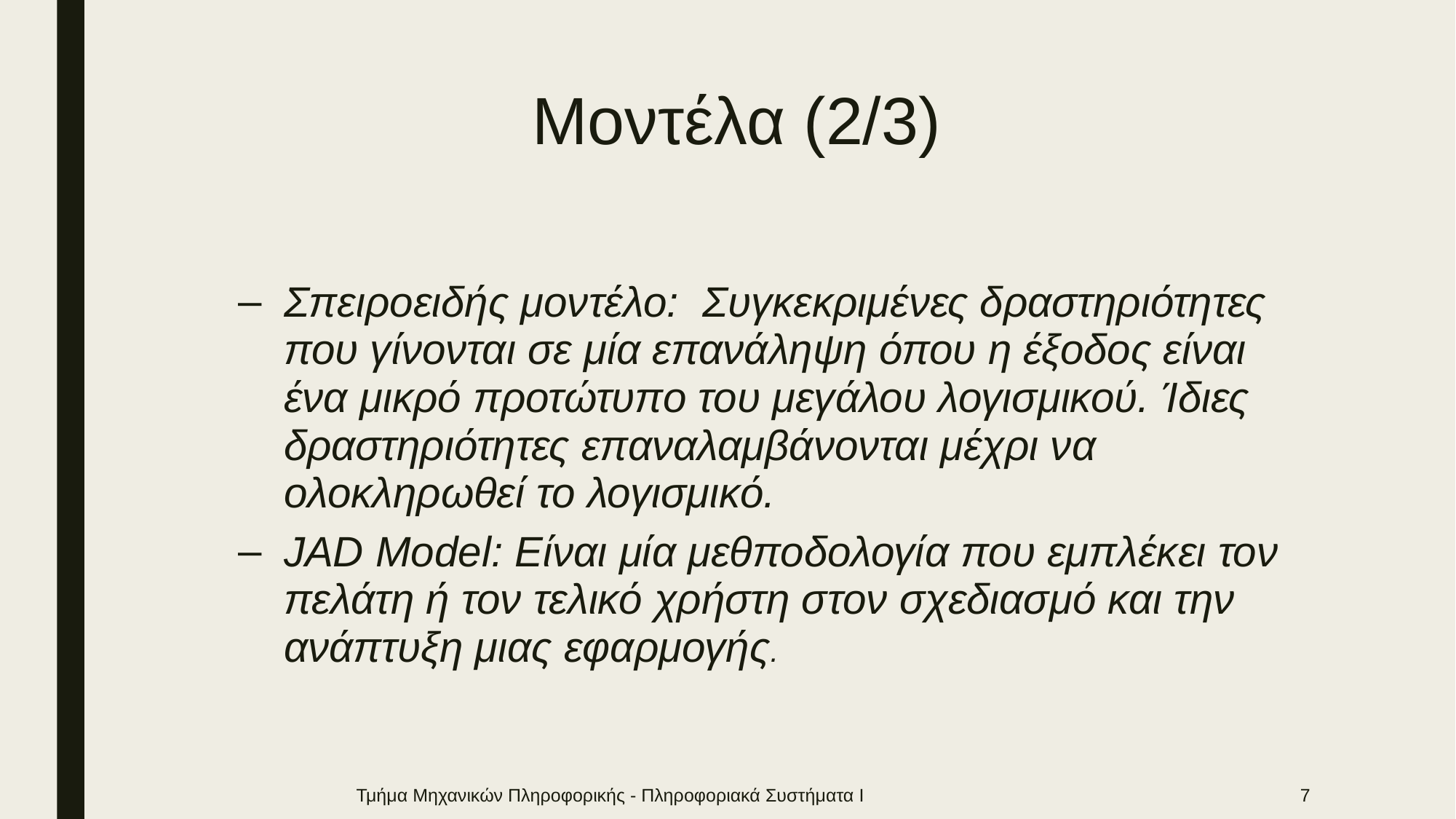

# Μοντέλα (2/3)
Σπειροειδής μοντέλο:  Συγκεκριμένες δραστηριότητες που γίνονται σε μία επανάληψη όπου η έξοδος είναι ένα μικρό προτώτυπο του μεγάλου λογισμικού. Ίδιες δραστηριότητες επαναλαμβάνονται μέχρι να ολοκληρωθεί το λογισμικό.
JAD Model: Είναι μία μεθποδολογία που εμπλέκει τον πελάτη ή τον τελικό χρήστη στον σχεδιασμό και την ανάπτυξη μιας εφαρμογής.
Τμήμα Μηχανικών Πληροφορικής - Πληροφοριακά Συστήματα Ι
7